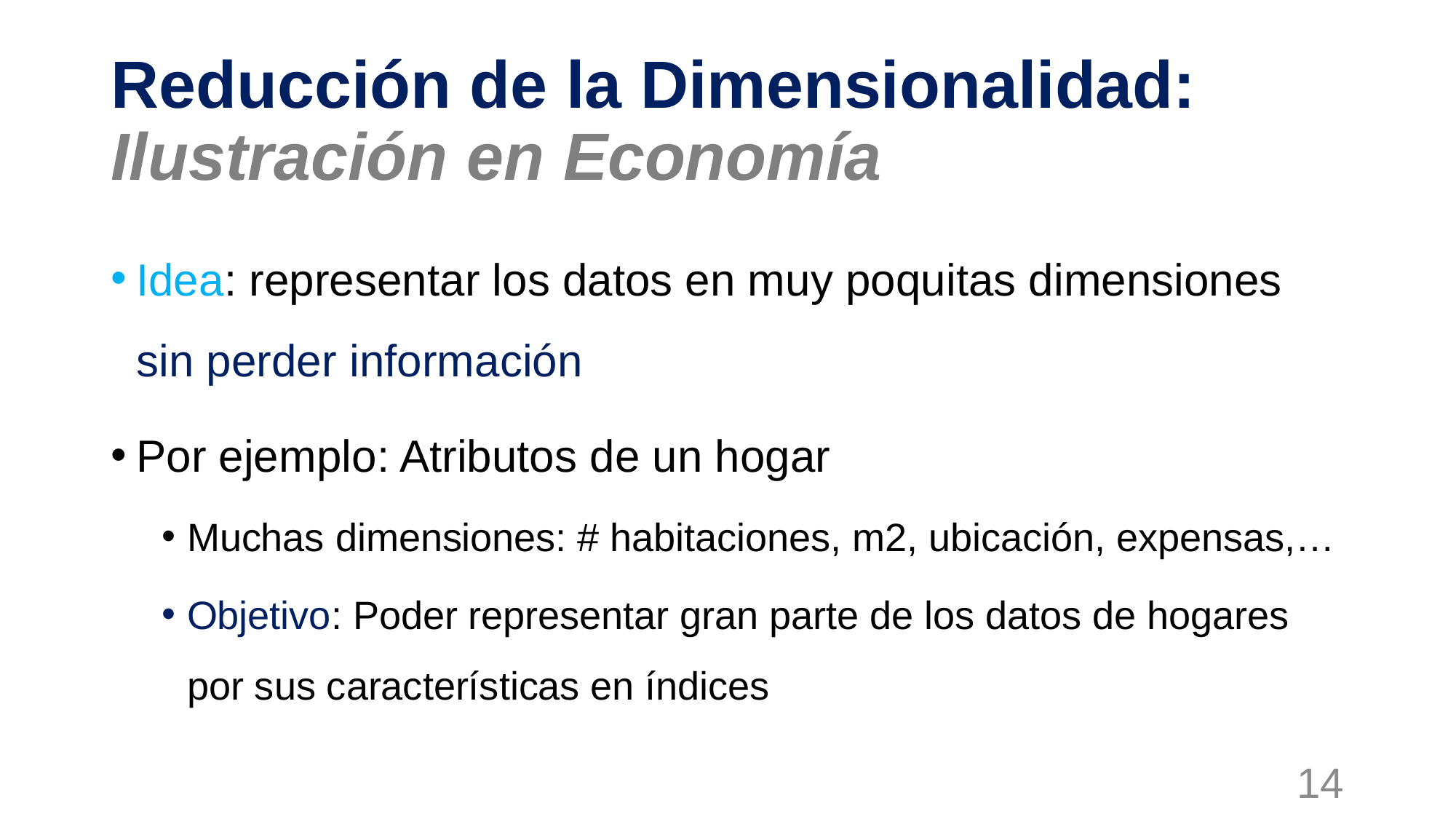

# Reducción de la Dimensionalidad: Ilustración en Economía
Idea: representar los datos en muy poquitas dimensiones sin perder información
Por ejemplo: Atributos de un hogar
Muchas dimensiones: # habitaciones, m2, ubicación, expensas,…
Objetivo: Poder representar gran parte de los datos de hogares por sus características en índices
14